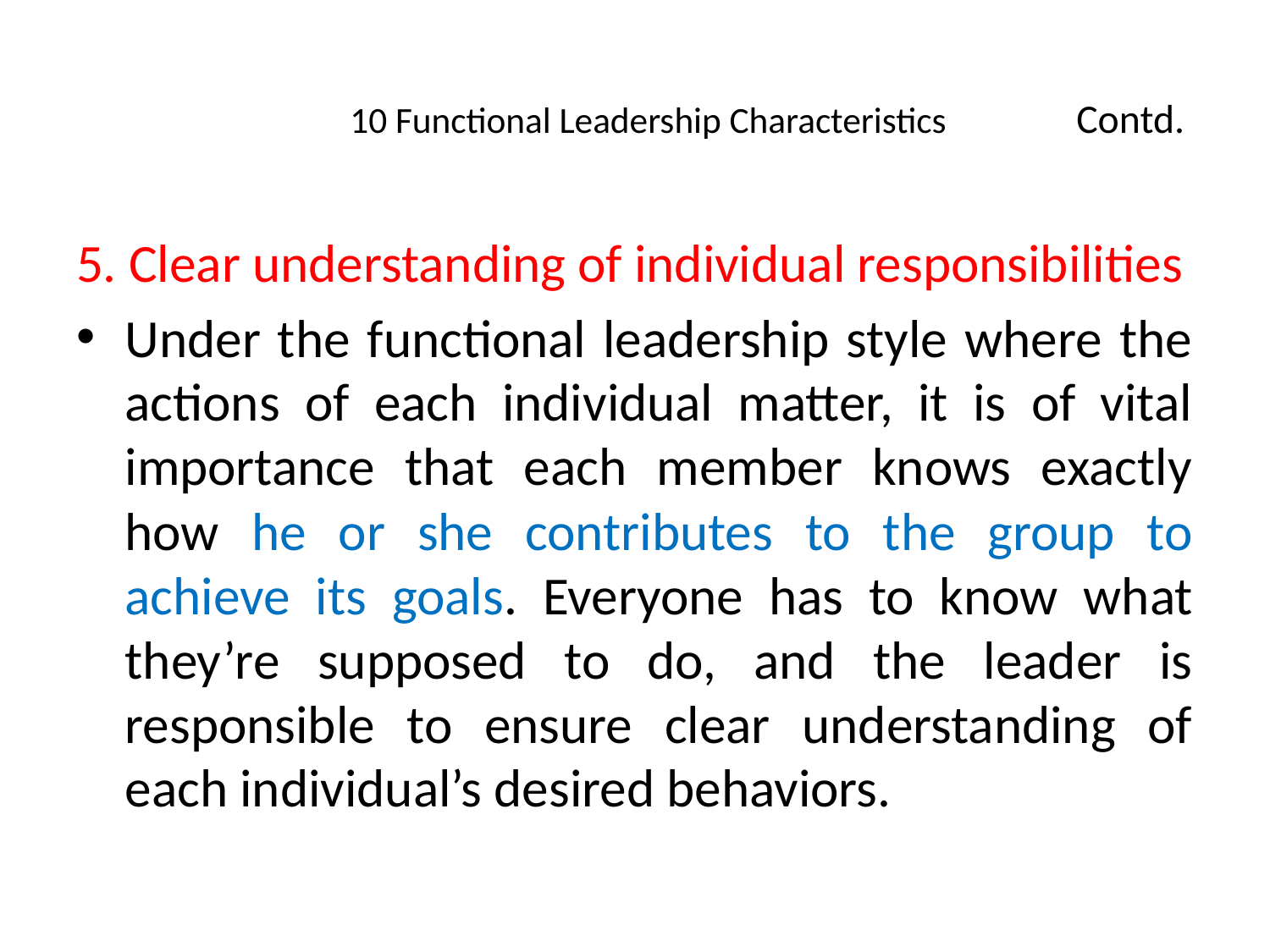

# 10 Functional Leadership Characteristics 							Contd.
5. Clear understanding of individual responsibilities
Under the functional leadership style where the actions of each individual matter, it is of vital importance that each member knows exactly how he or she contributes to the group to achieve its goals. Everyone has to know what they’re supposed to do, and the leader is responsible to ensure clear understanding of each individual’s desired behaviors.